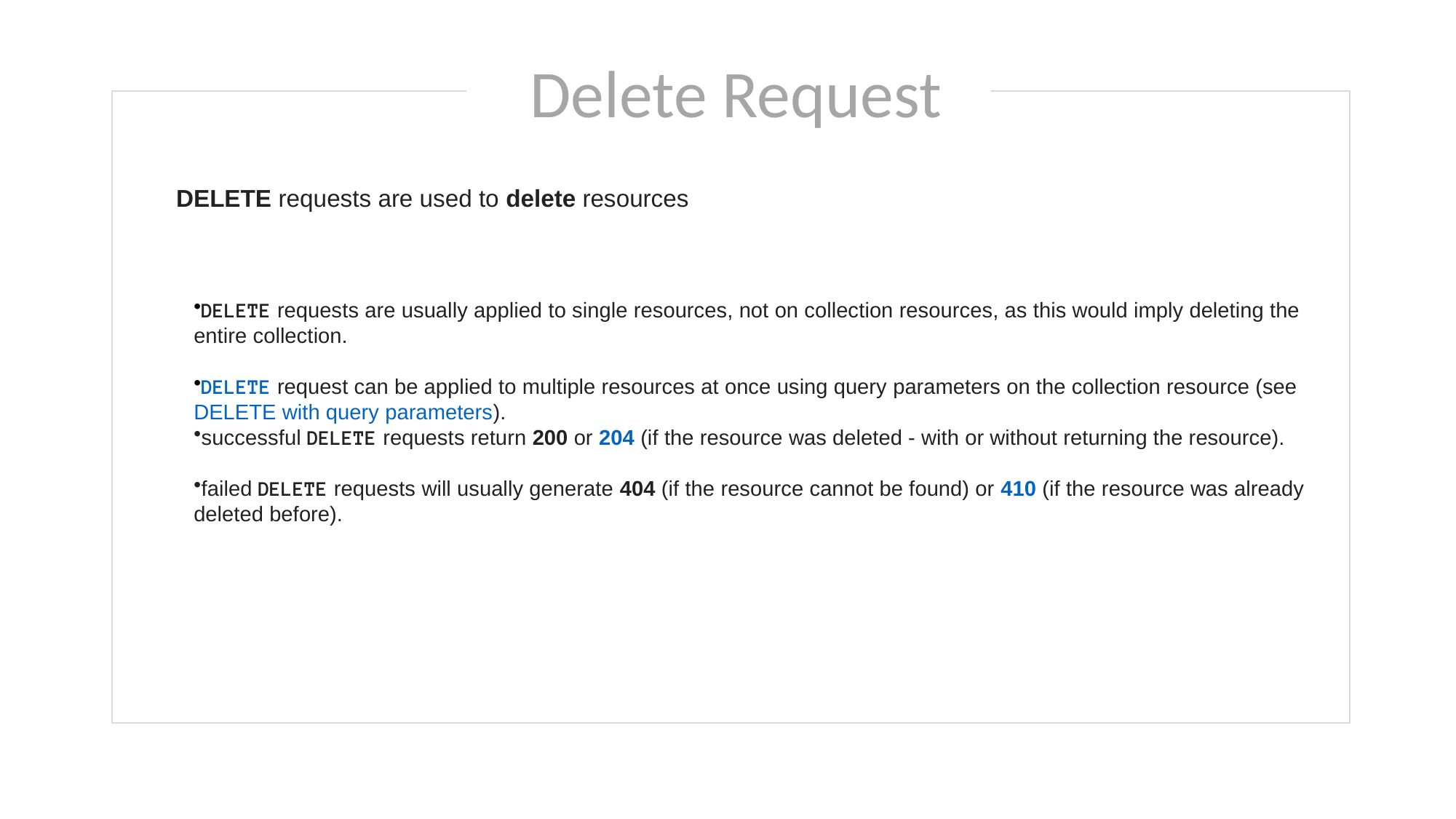

Delete Request

DELETE requests are used to delete resources

DELETE requests are usually applied to single resources, not on collection resources, as this would imply deleting the entire collection.

DELETE request can be applied to multiple resources at once using query parameters on the collection resource (see DELETE with query parameters).
successful DELETE requests return 200 or 204 (if the resource was deleted - with or without returning the resource).

failed DELETE requests will usually generate 404 (if the resource cannot be found) or 410 (if the resource was already deleted before).